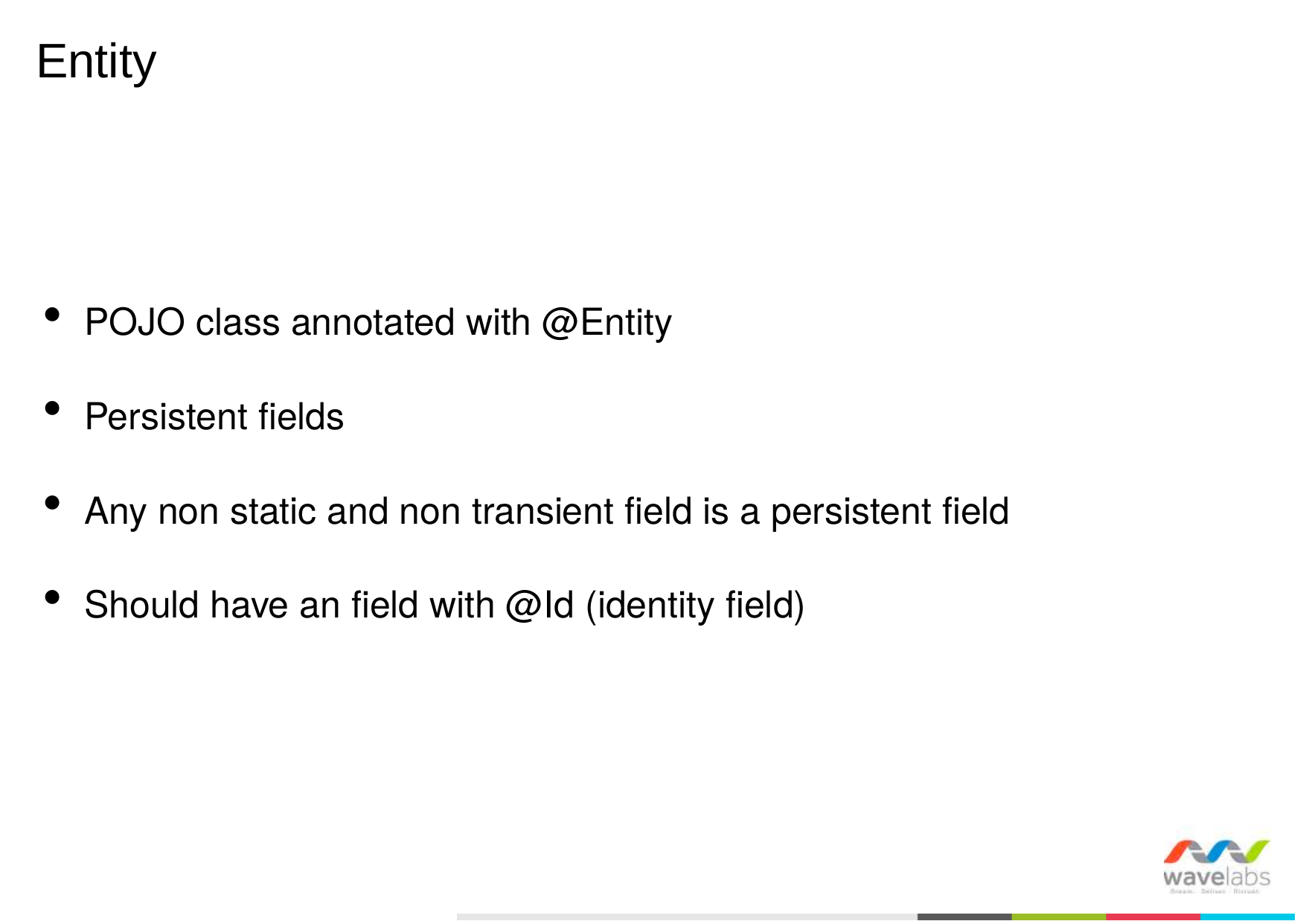

# Entity
POJO class annotated with @Entity
Persistent fields
Any non static and non transient field is a persistent field
Should have an field with @Id (identity field)